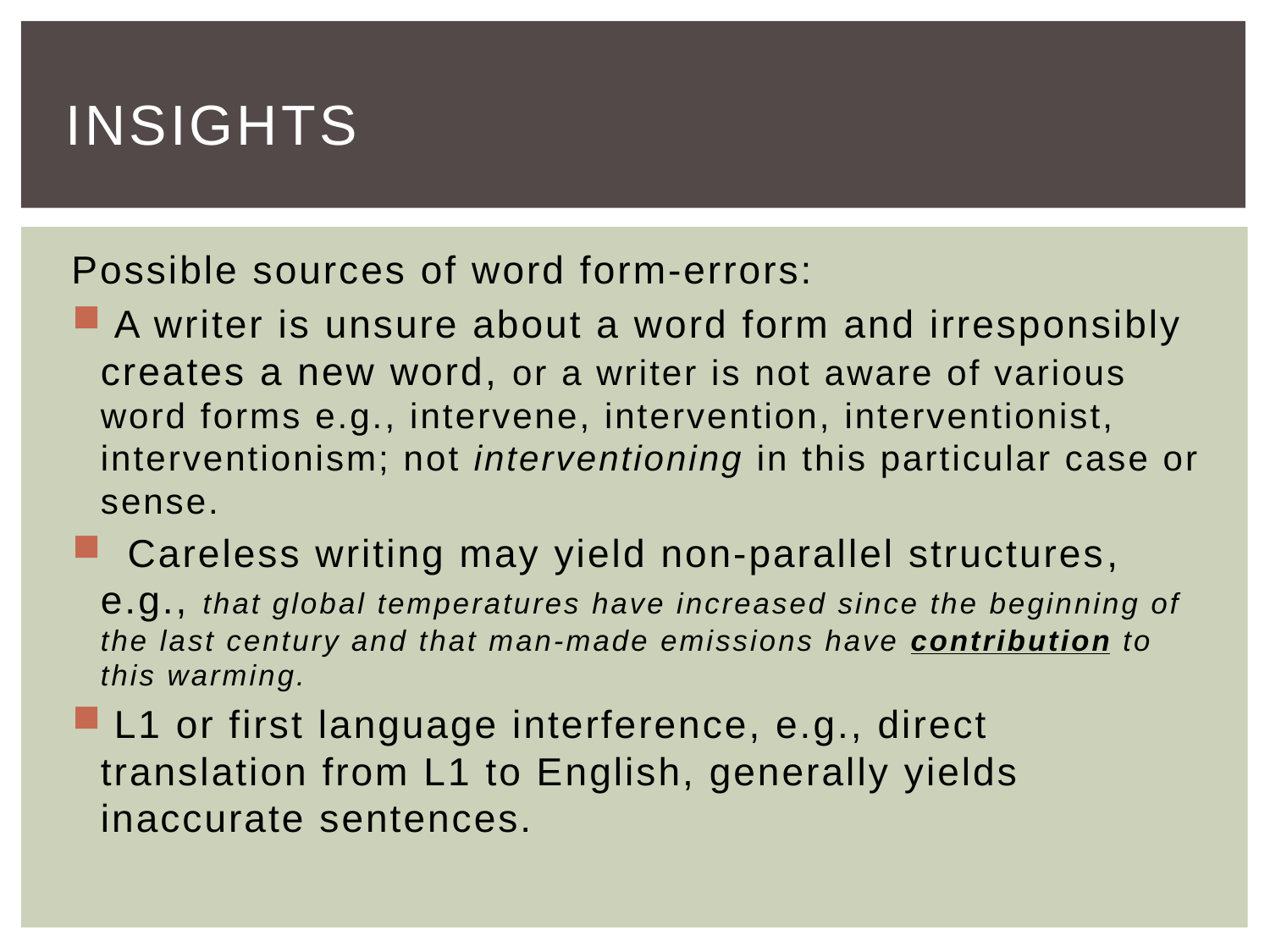

# insights
Possible sources of word form-errors:
 A writer is unsure about a word form and irresponsibly creates a new word, or a writer is not aware of various word forms e.g., intervene, intervention, interventionist, interventionism; not interventioning in this particular case or sense.
  Careless writing may yield non-parallel structures, e.g., that global temperatures have increased since the beginning of the last century and that man-made emissions have contribution to this warming.
 L1 or first language interference, e.g., direct translation from L1 to English, generally yields inaccurate sentences.